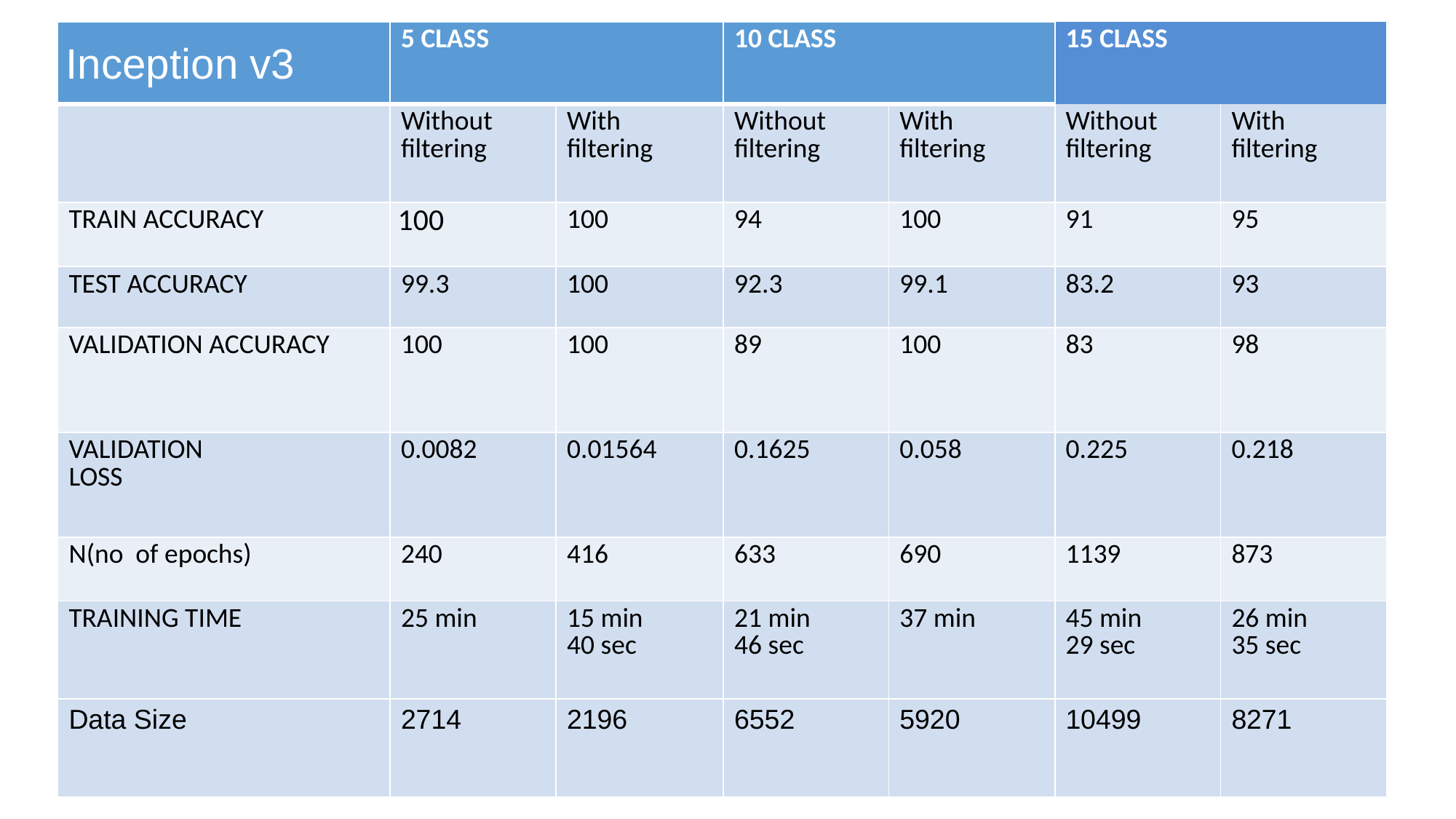

|  | 5 CLASS | 10 CLASS | 10 CLASS |  | 15 CLASS |  |
| --- | --- | --- | --- | --- | --- | --- |
|  | Without filtering | With filtering | Without filtering | With filtering | Without filtering | With filtering |
| TRAIN ACCURACY | 100 | 100 | 94 | 100 | 91 | 95 |
| TEST ACCURACY | 99.3 | 100 | 92.3 | 99.1 | 83.2 | 93 |
| VALIDATION ACCURACY | 100 | 100 | 89 | 100 | 83 | 98 |
| VALIDATION LOSS | 0.0082 | 0.01564 | 0.1625 | 0.058 | 0.225 | 0.218 |
| N(no of epochs) | 240 | 416 | 633 | 690 | 1139 | 873 |
| TRAINING TIME | 25 min | 15 min 40 sec | 21 min 46 sec | 37 min | 45 min 29 sec | 26 min 35 sec |
| Data Size | 2714 | 2196 | 6552 | 5920 | 10499 | 8271 |
Inception v3